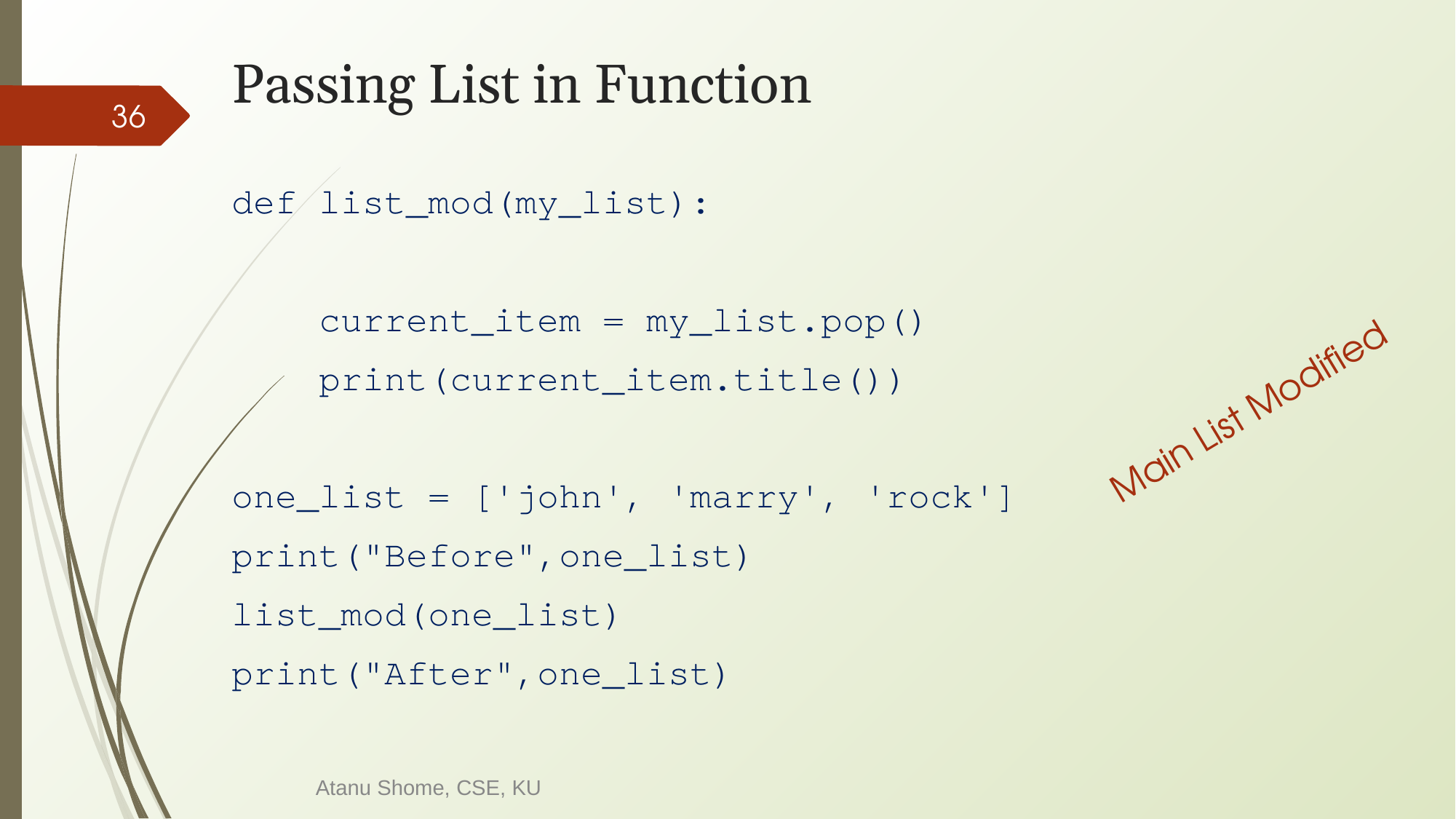

# Passing List in Function
36
def list_mod(my_list):

    current_item = my_list.pop()
    print(current_item.title())

one_list = ['john', 'marry', 'rock']
print("Before",one_list)
list_mod(one_list)
print("After",one_list)
Main List Modified
Atanu Shome, CSE, KU